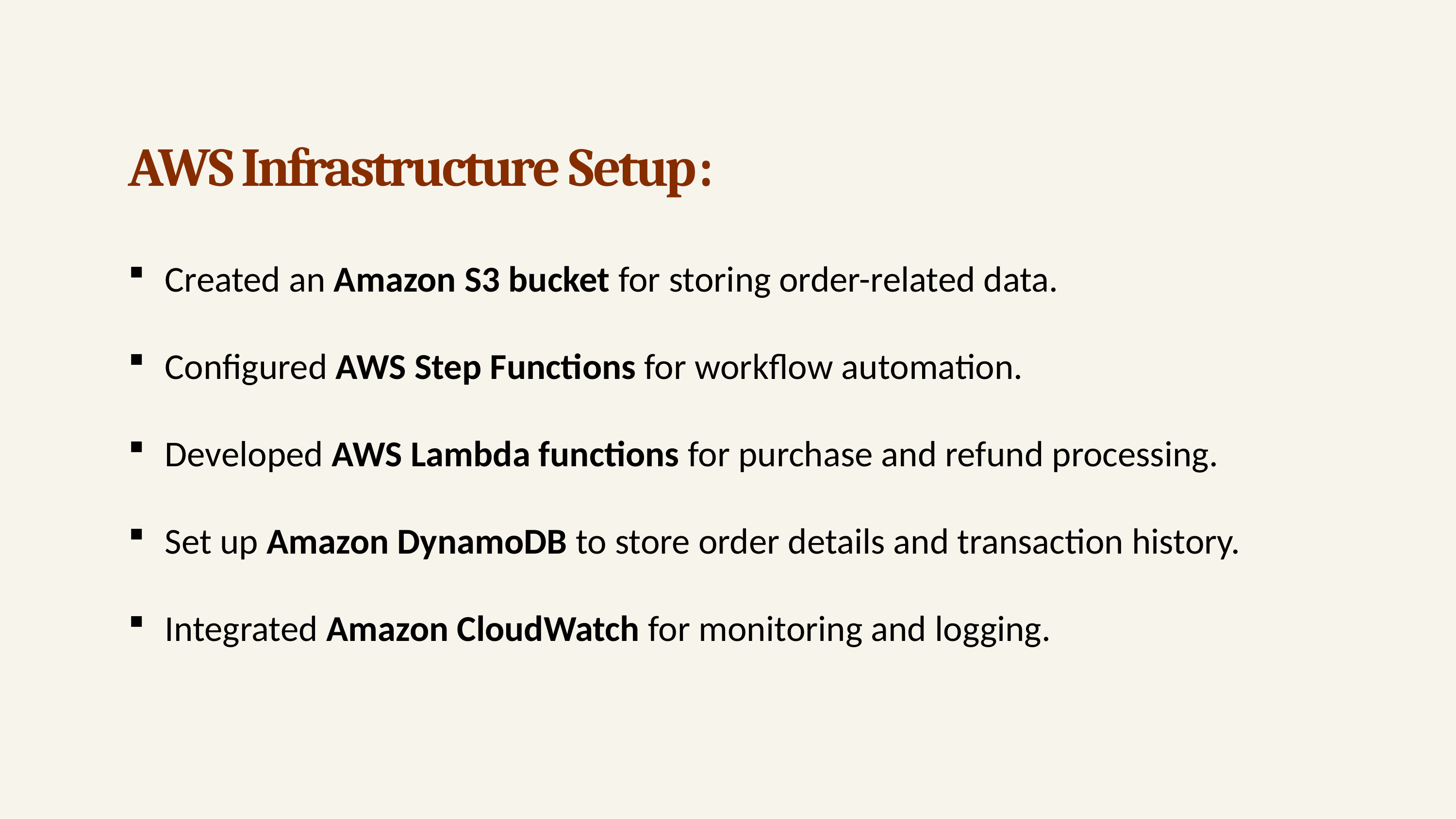

AWS Infrastructure Setup:

Created an Amazon S3 bucket for storing order-related data.

Configured AWS Step Functions for workflow automation.

Developed AWS Lambda functions for purchase and refund processing.

Set up Amazon DynamoDB to store order details and transaction history.

Integrated Amazon CloudWatch for monitoring and logging.